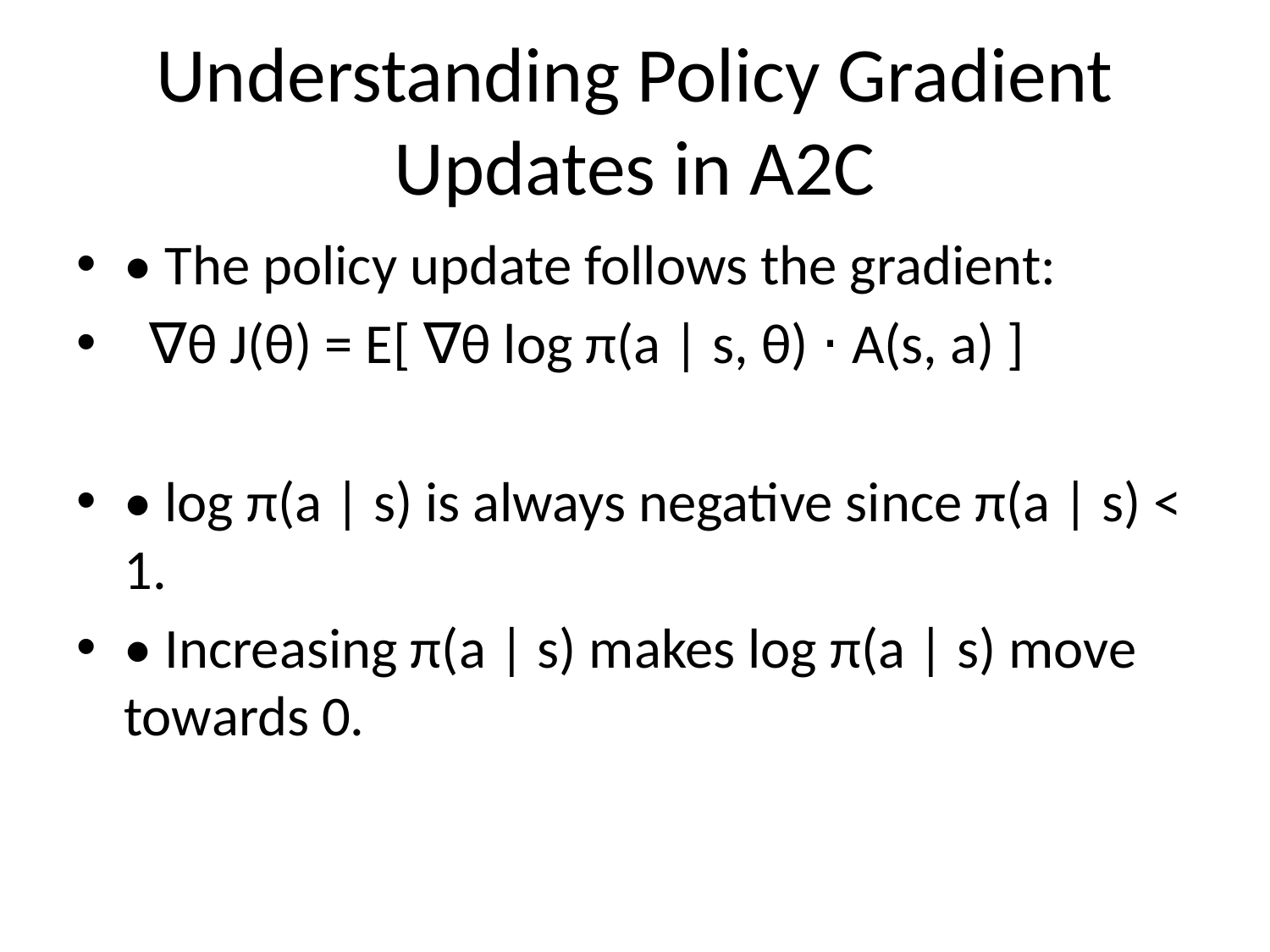

# Understanding Policy Gradient Updates in A2C
• The policy update follows the gradient:
  ∇θ J(θ) = E[ ∇θ log π(a | s, θ) ⋅ A(s, a) ]

• log π(a | s) is always negative since π(a | s) < 1.
• Increasing π(a | s) makes log π(a | s) move towards 0.